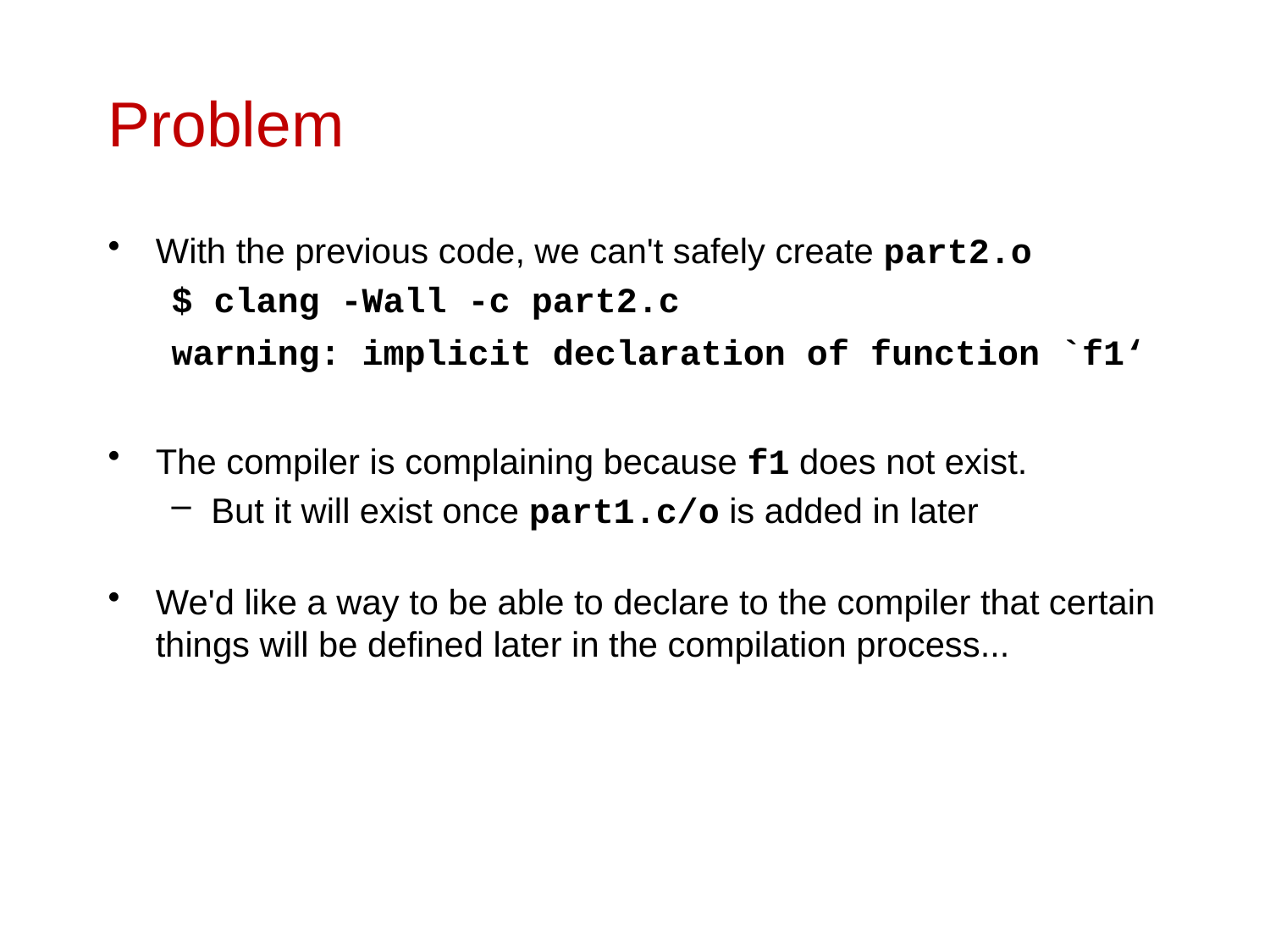

# Problem
With the previous code, we can't safely create part2.o
$ clang -Wall -c part2.c
warning: implicit declaration of function `f1‘
The compiler is complaining because f1 does not exist.
But it will exist once part1.c/o is added in later
We'd like a way to be able to declare to the compiler that certain things will be defined later in the compilation process...